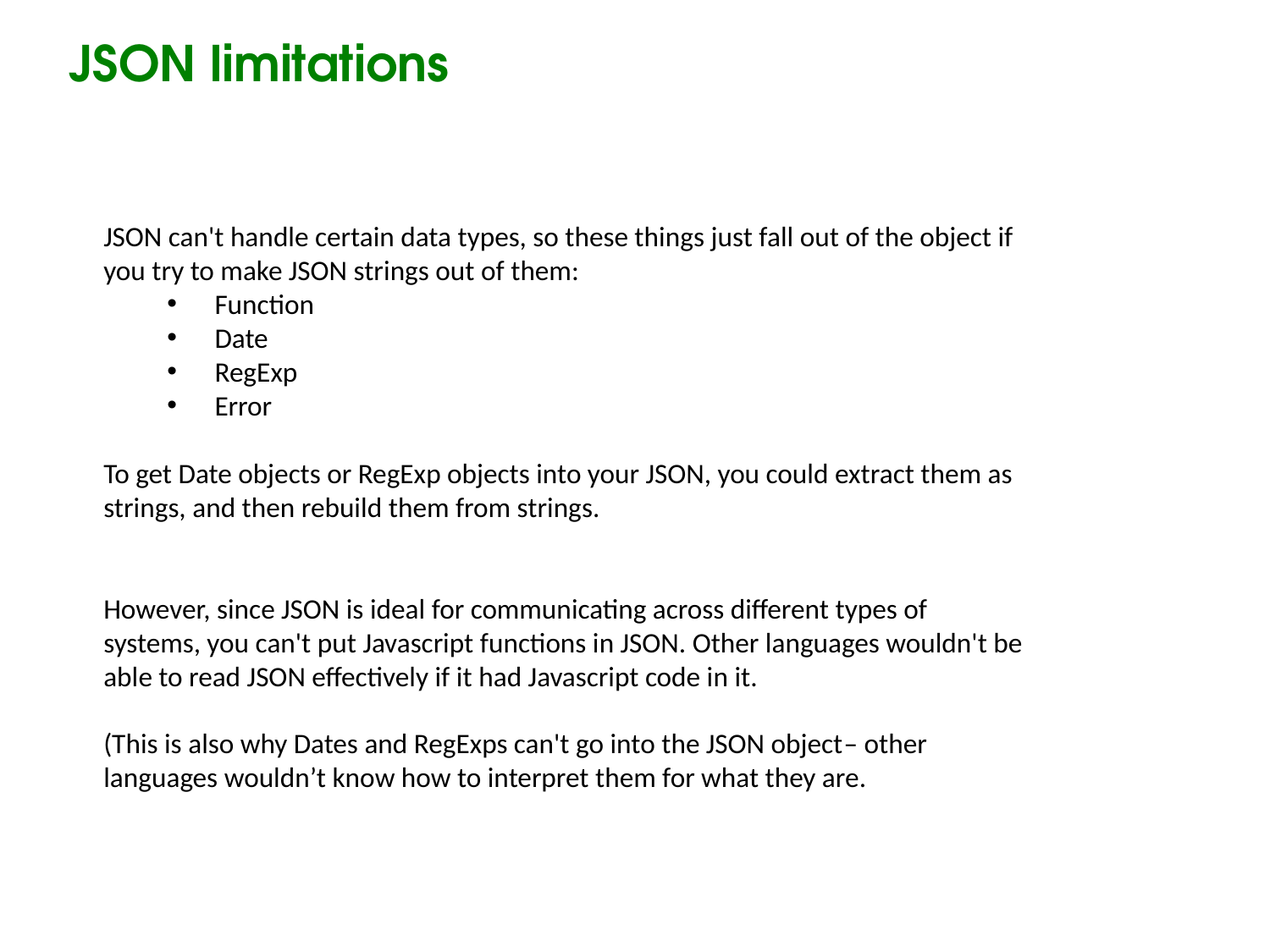

# JSON limitations
JSON can't handle certain data types, so these things just fall out of the object if you try to make JSON strings out of them:
Function
Date
RegExp
Error

To get Date objects or RegExp objects into your JSON, you could extract them as strings, and then rebuild them from strings.

However, since JSON is ideal for communicating across different types of systems, you can't put Javascript functions in JSON. Other languages wouldn't be able to read JSON effectively if it had Javascript code in it.

(This is also why Dates and RegExps can't go into the JSON object– other languages wouldn’t know how to interpret them for what they are.